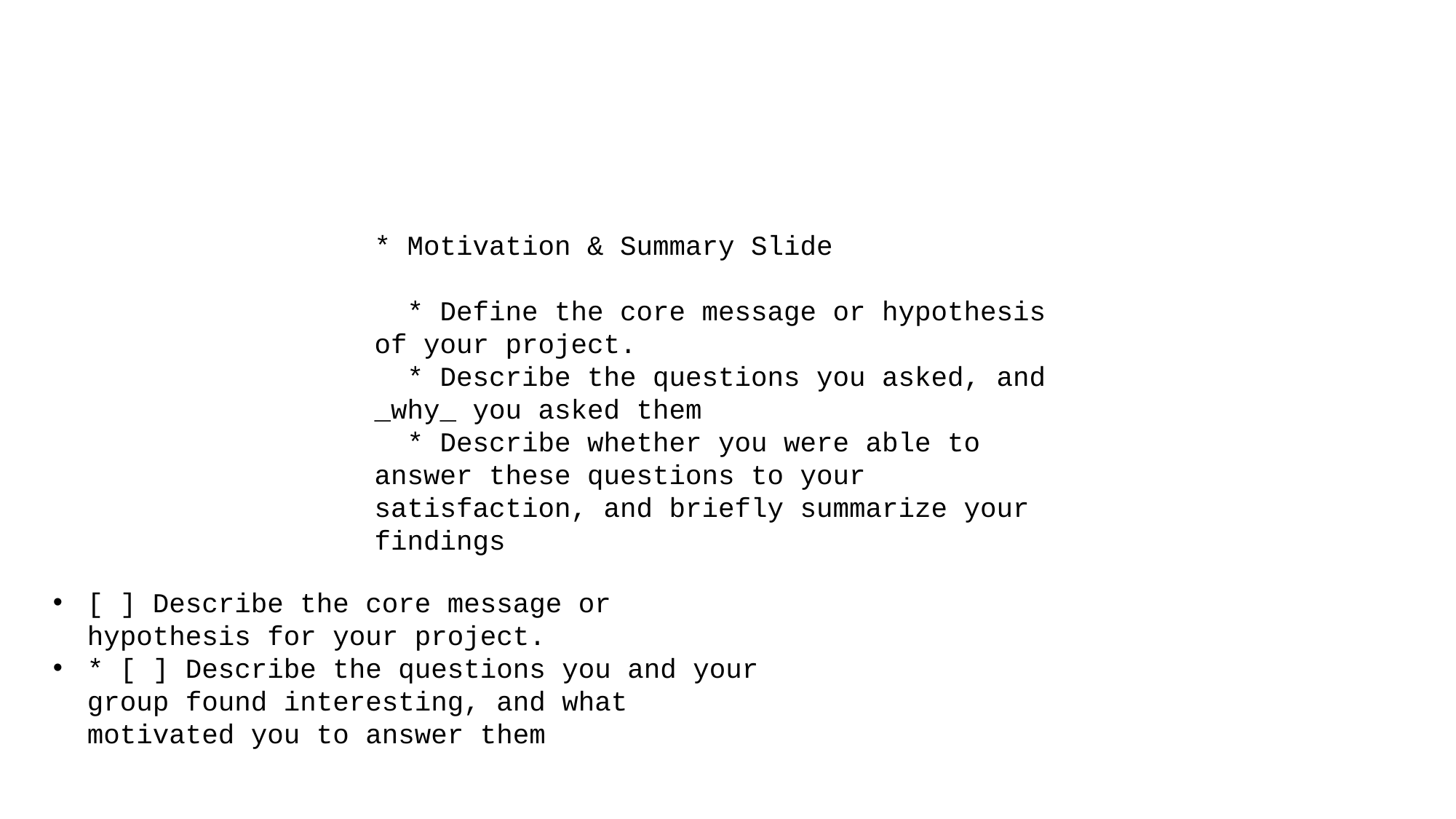

* Motivation & Summary Slide
  * Define the core message or hypothesis of your project.
  * Describe the questions you asked, and _why_ you asked them
  * Describe whether you were able to answer these questions to your satisfaction, and briefly summarize your findings
[ ] Describe the core message or hypothesis for your project.
* [ ] Describe the questions you and your group found interesting, and what motivated you to answer them